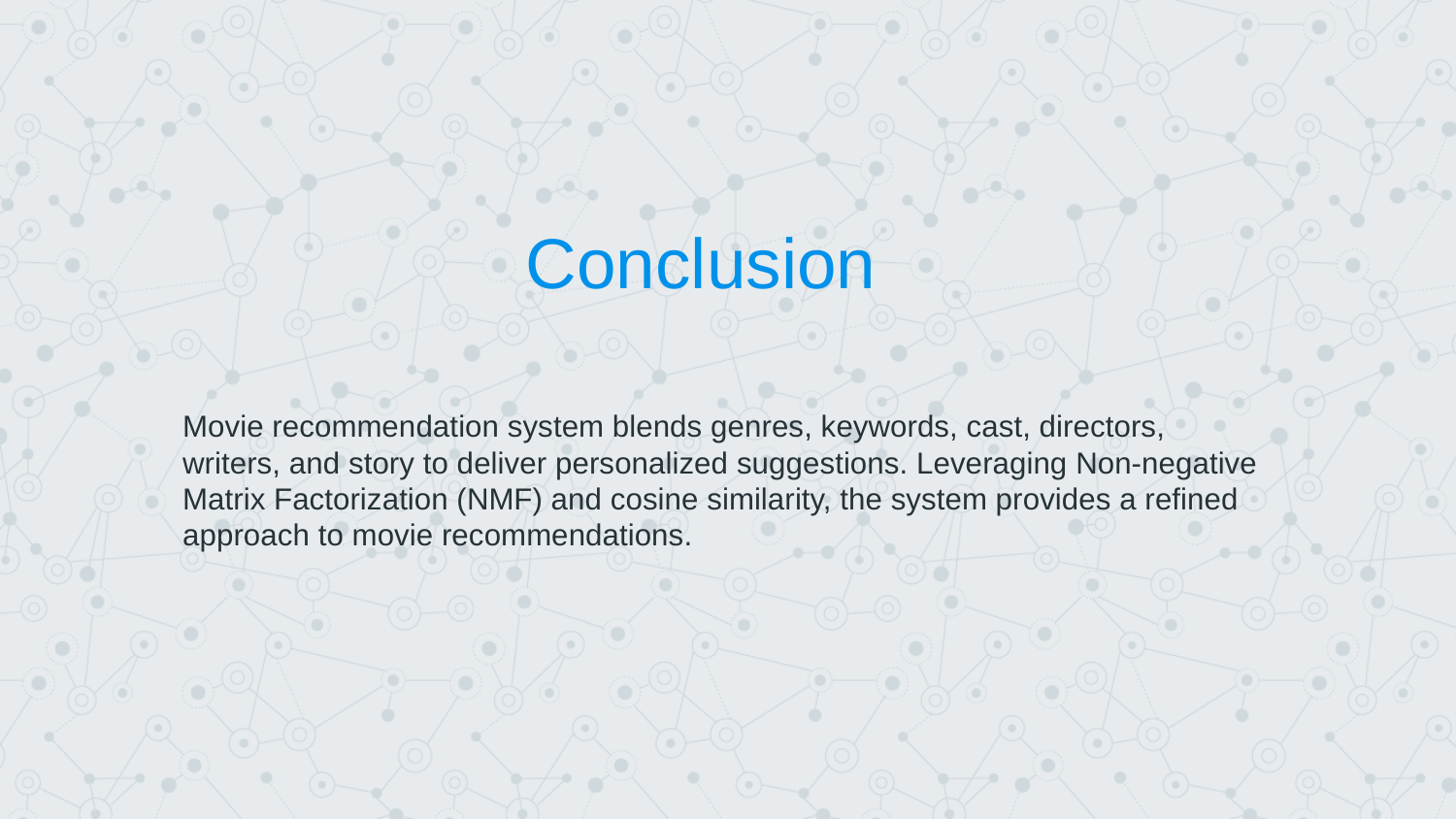

Conclusion
Movie recommendation system blends genres, keywords, cast, directors, writers, and story to deliver personalized suggestions. Leveraging Non-negative Matrix Factorization (NMF) and cosine similarity, the system provides a refined approach to movie recommendations.